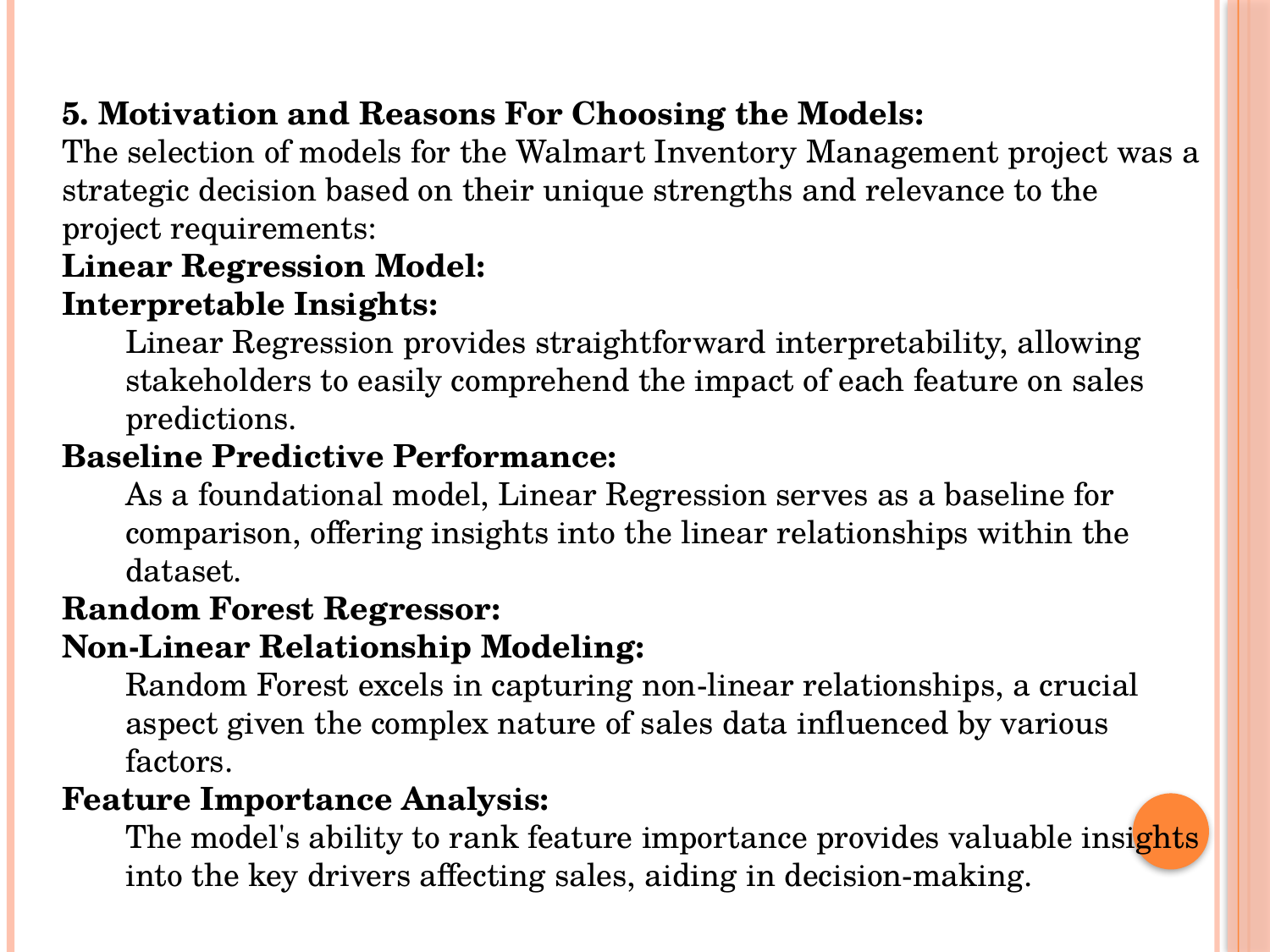

5. Motivation and Reasons For Choosing the Models:
The selection of models for the Walmart Inventory Management project was a strategic decision based on their unique strengths and relevance to the project requirements:
Linear Regression Model:
Interpretable Insights:
Linear Regression provides straightforward interpretability, allowing stakeholders to easily comprehend the impact of each feature on sales predictions.
Baseline Predictive Performance:
As a foundational model, Linear Regression serves as a baseline for comparison, offering insights into the linear relationships within the dataset.
Random Forest Regressor:
Non-Linear Relationship Modeling:
Random Forest excels in capturing non-linear relationships, a crucial aspect given the complex nature of sales data influenced by various factors.
Feature Importance Analysis:
The model's ability to rank feature importance provides valuable insights into the key drivers affecting sales, aiding in decision-making.